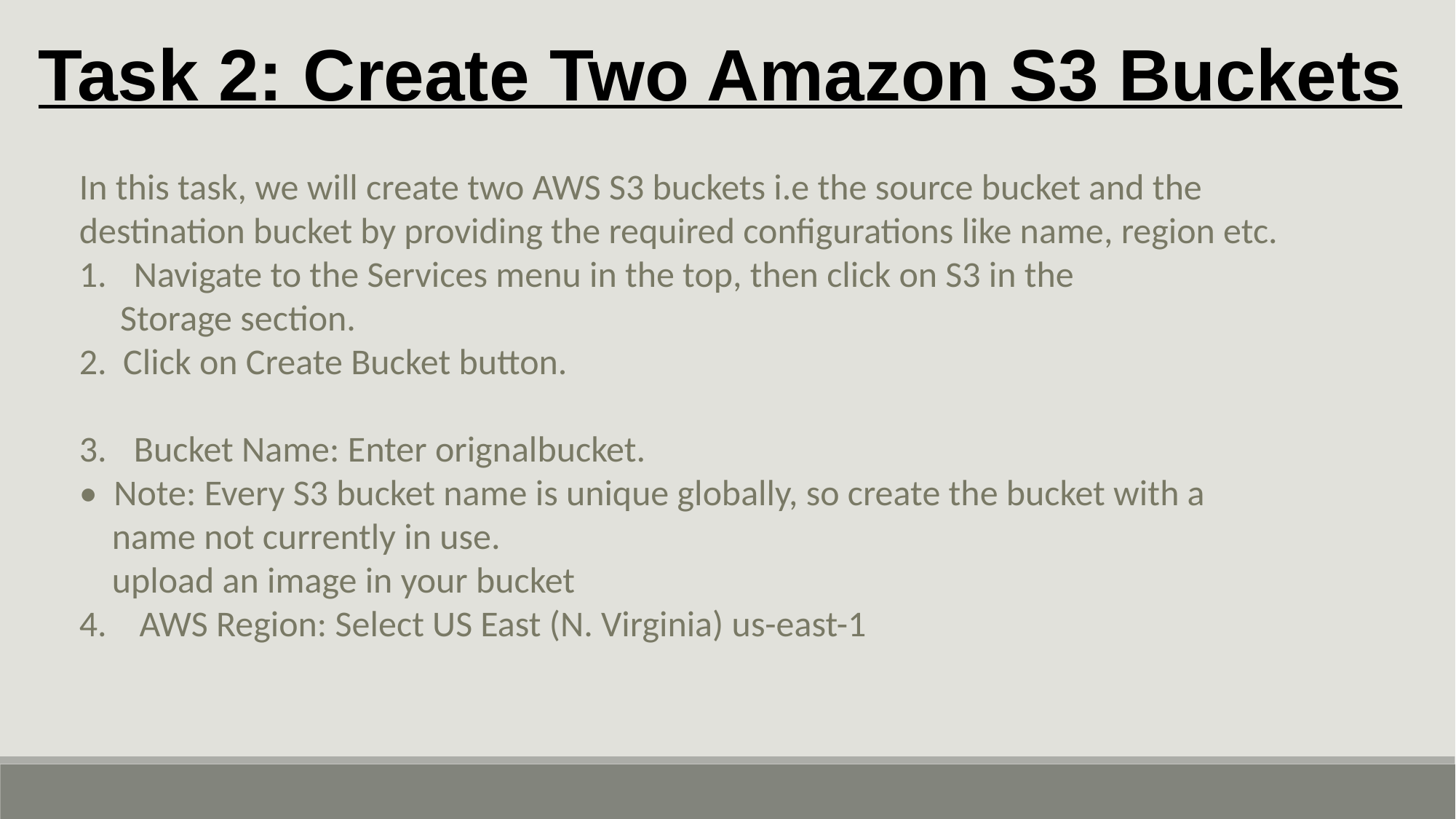

Task 2: Create Two Amazon S3 Buckets
In this task, we will create two AWS S3 buckets i.e the source bucket and the destination bucket by providing the required configurations like name, region etc.
Navigate to the Services menu in the top, then click on S3 in the
     Storage section.
2.  Click on Create Bucket button.

Bucket Name: Enter orignalbucket.
•  Note: Every S3 bucket name is unique globally, so create the bucket with a
    name not currently in use.
    upload an image in your bucket
4.    AWS Region: Select US East (N. Virginia) us-east-1